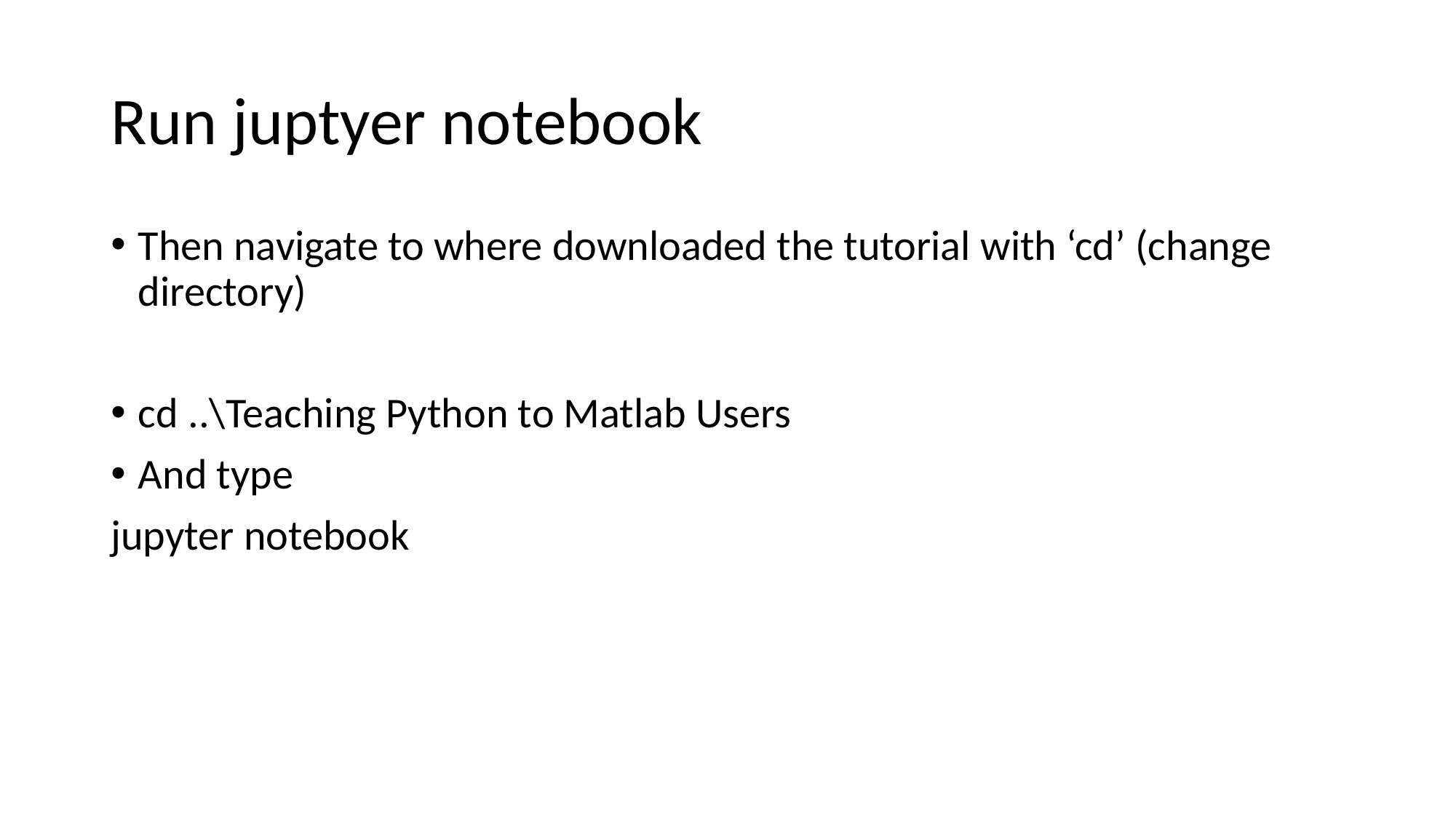

# Run juptyer notebook
Then navigate to where downloaded the tutorial with ‘cd’ (change directory)

cd ..\Teaching Python to Matlab Users
And type
jupyter notebook